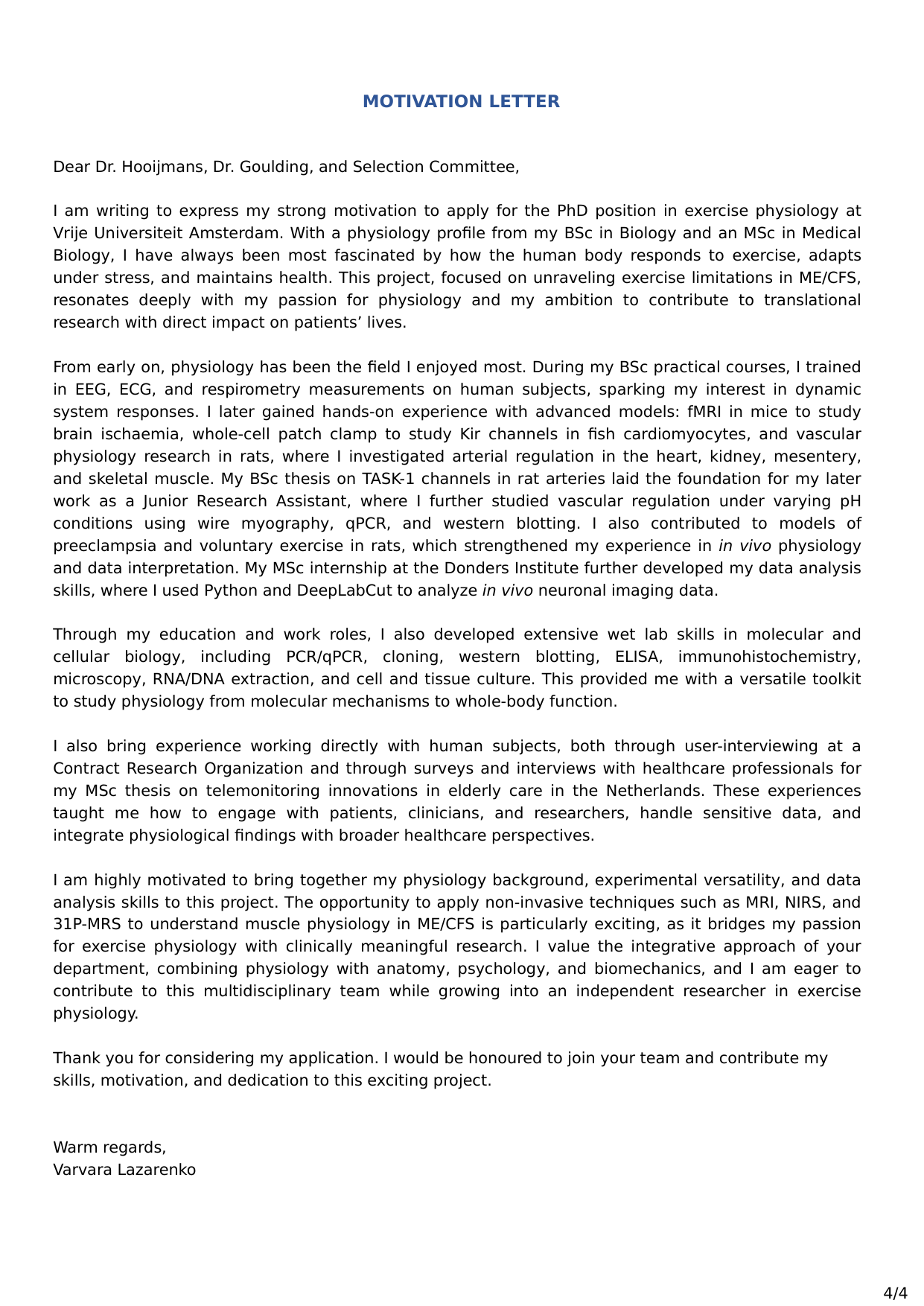

MOTIVATION LETTER
Dear Dr. Hooijmans, Dr. Goulding, and Selection Committee,

I am writing to express my strong motivation to apply for the PhD position in exercise physiology at Vrije Universiteit Amsterdam. With a physiology profile from my BSc in Biology and an MSc in Medical Biology, I have always been most fascinated by how the human body responds to exercise, adapts under stress, and maintains health. This project, focused on unraveling exercise limitations in ME/CFS, resonates deeply with my passion for physiology and my ambition to contribute to translational research with direct impact on patients’ lives.

From early on, physiology has been the field I enjoyed most. During my BSc practical courses, I trained in EEG, ECG, and respirometry measurements on human subjects, sparking my interest in dynamic system responses. I later gained hands-on experience with advanced models: fMRI in mice to study brain ischaemia, whole-cell patch clamp to study Kir channels in fish cardiomyocytes, and vascular physiology research in rats, where I investigated arterial regulation in the heart, kidney, mesentery, and skeletal muscle. My BSc thesis on TASK-1 channels in rat arteries laid the foundation for my later work as a Junior Research Assistant, where I further studied vascular regulation under varying pH conditions using wire myography, qPCR, and western blotting. I also contributed to models of preeclampsia and voluntary exercise in rats, which strengthened my experience in in vivo physiology and data interpretation. My MSc internship at the Donders Institute further developed my data analysis skills, where I used Python and DeepLabCut to analyze in vivo neuronal imaging data.

Through my education and work roles, I also developed extensive wet lab skills in molecular and cellular biology, including PCR/qPCR, cloning, western blotting, ELISA, immunohistochemistry, microscopy, RNA/DNA extraction, and cell and tissue culture. This provided me with a versatile toolkit to study physiology from molecular mechanisms to whole-body function.

I also bring experience working directly with human subjects, both through user-interviewing at a Contract Research Organization and through surveys and interviews with healthcare professionals for my MSc thesis on telemonitoring innovations in elderly care in the Netherlands. These experiences taught me how to engage with patients, clinicians, and researchers, handle sensitive data, and integrate physiological findings with broader healthcare perspectives.

I am highly motivated to bring together my physiology background, experimental versatility, and data analysis skills to this project. The opportunity to apply non-invasive techniques such as MRI, NIRS, and 31P-MRS to understand muscle physiology in ME/CFS is particularly exciting, as it bridges my passion for exercise physiology with clinically meaningful research. I value the integrative approach of your department, combining physiology with anatomy, psychology, and biomechanics, and I am eager to contribute to this multidisciplinary team while growing into an independent researcher in exercise physiology.

Thank you for considering my application. I would be honoured to join your team and contribute my skills, motivation, and dedication to this exciting project.
Warm regards,
Varvara Lazarenko
4/4